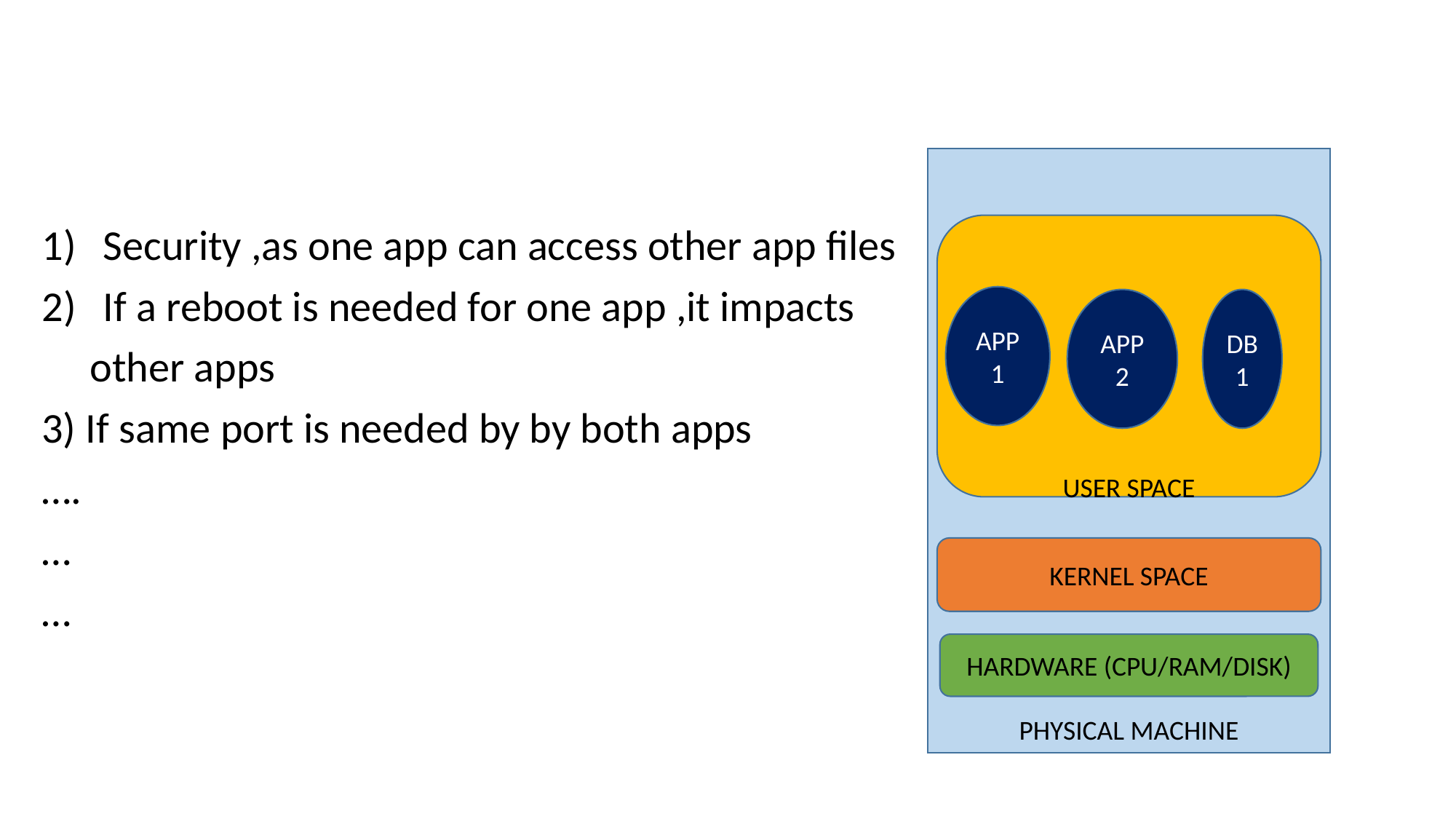

PHYSICAL MACHINE

USER SPACE

Security ,as one app can access other app files
If a reboot is needed for one app ,it impacts
     other apps
3) If same port is needed by by both apps
….
…
…
APP1
APP2
DB1
KERNEL SPACE
HARDWARE (CPU/RAM/DISK)